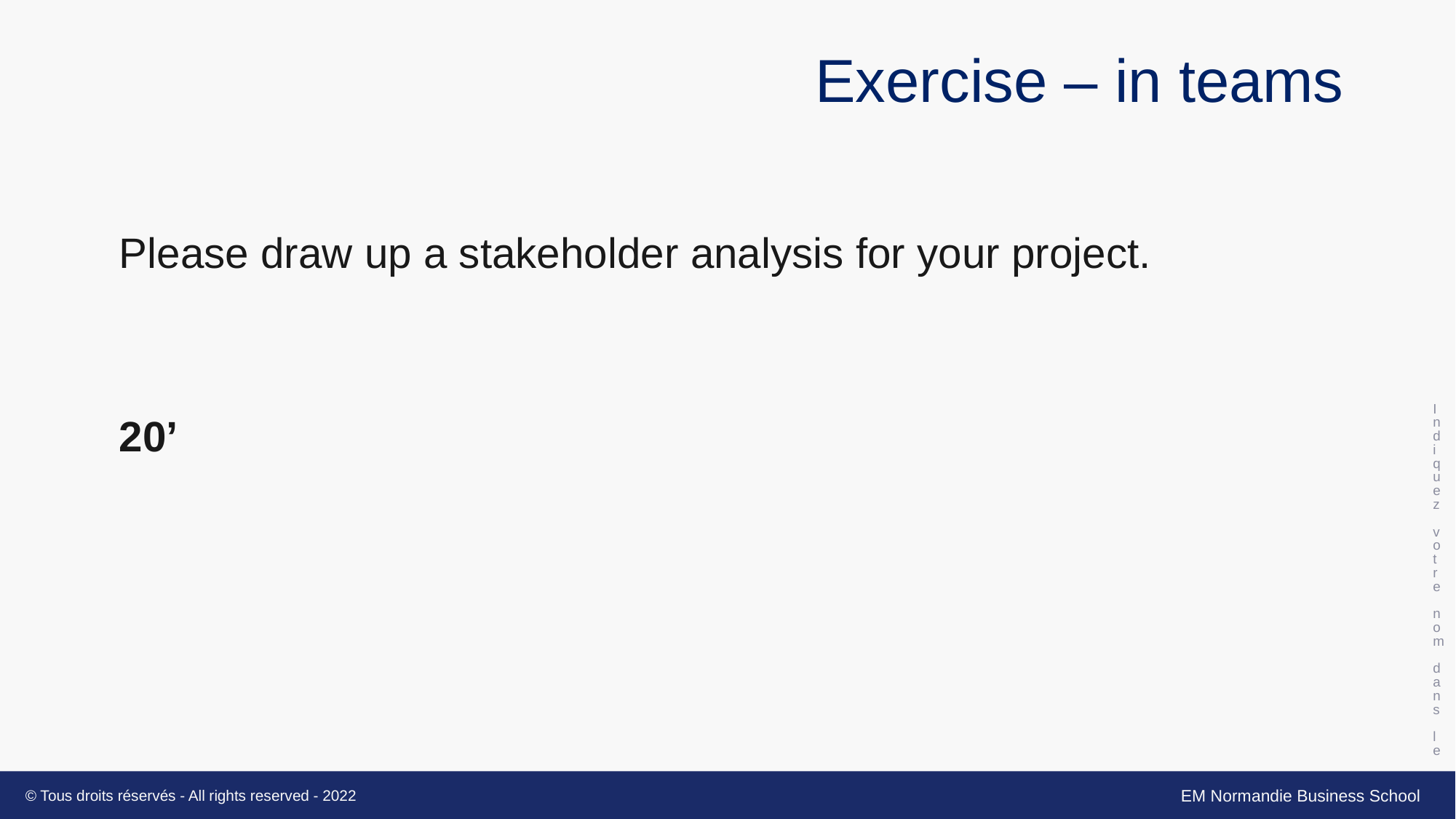

# Exercise – in teams
Indiquez votre nom dans le pied de page
Please draw up a stakeholder analysis for your project.

20’